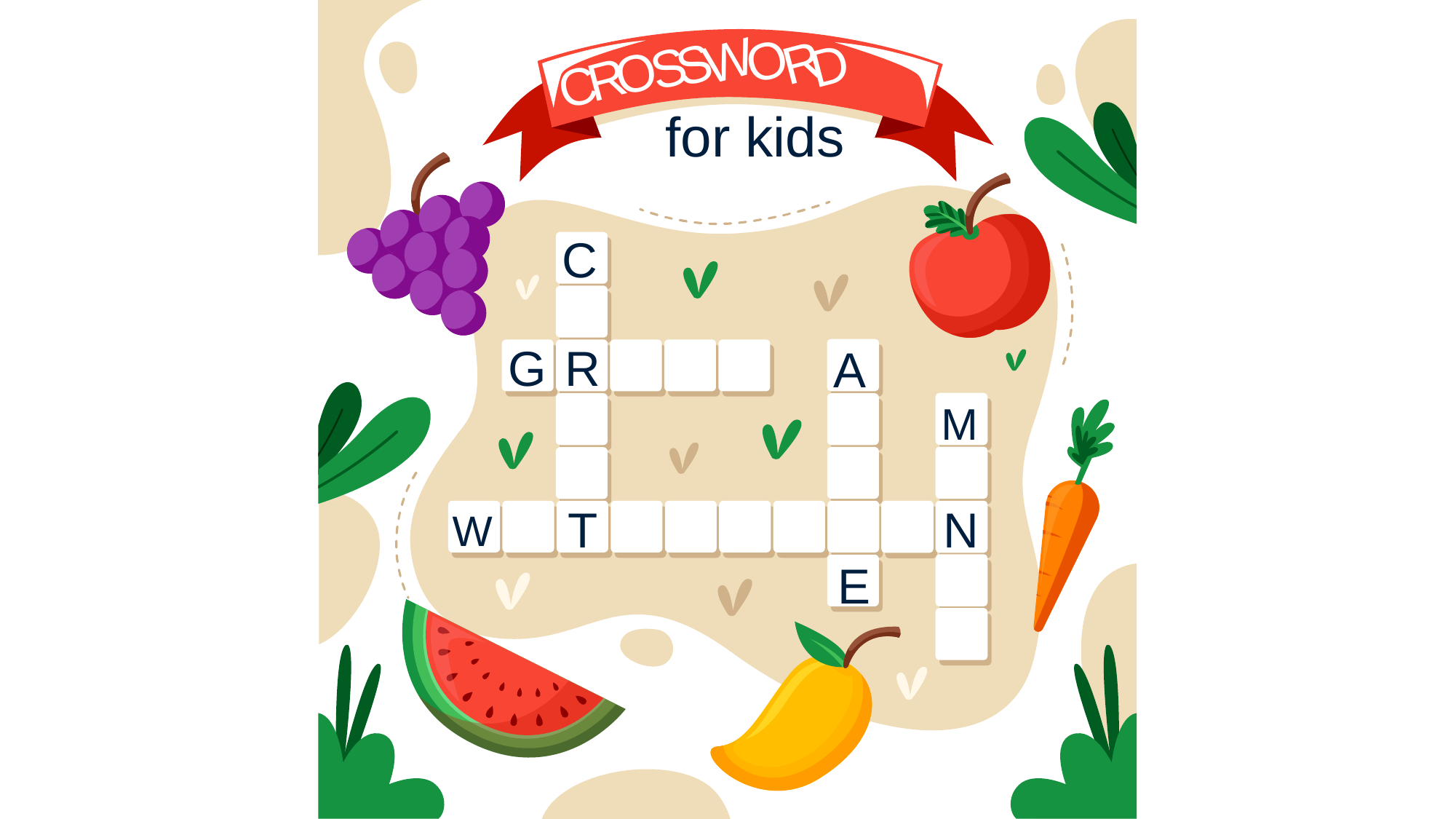

W
O
R
S
D
S
O
R
C

for kids

C

G
R
A

M

T
N
W
N

E